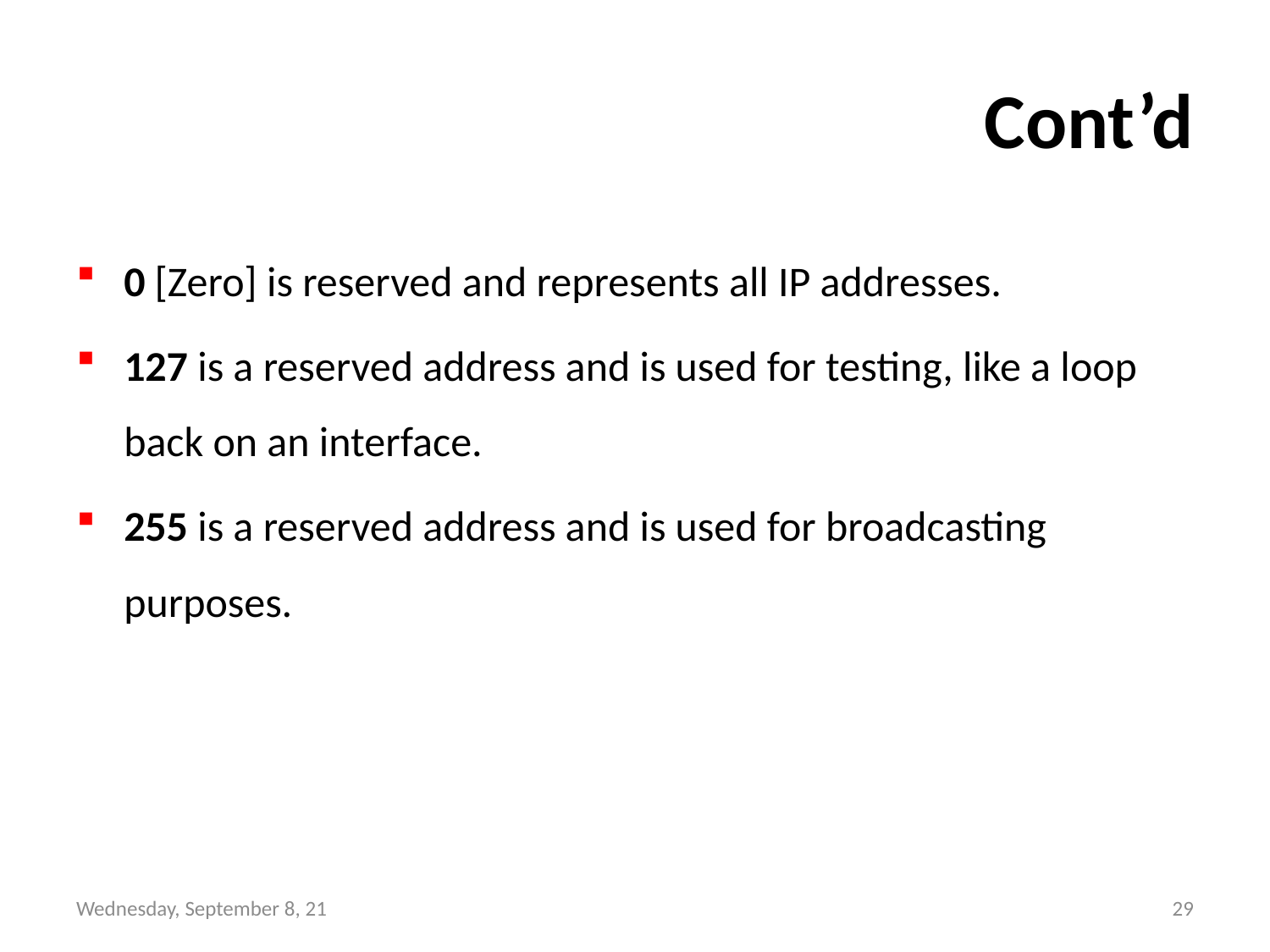

# Cont’d
0 [Zero] is reserved and represents all IP addresses.
127 is a reserved address and is used for testing, like a loop back on an interface.
255 is a reserved address and is used for broadcasting purposes.

Wednesday, September 8, 21
29